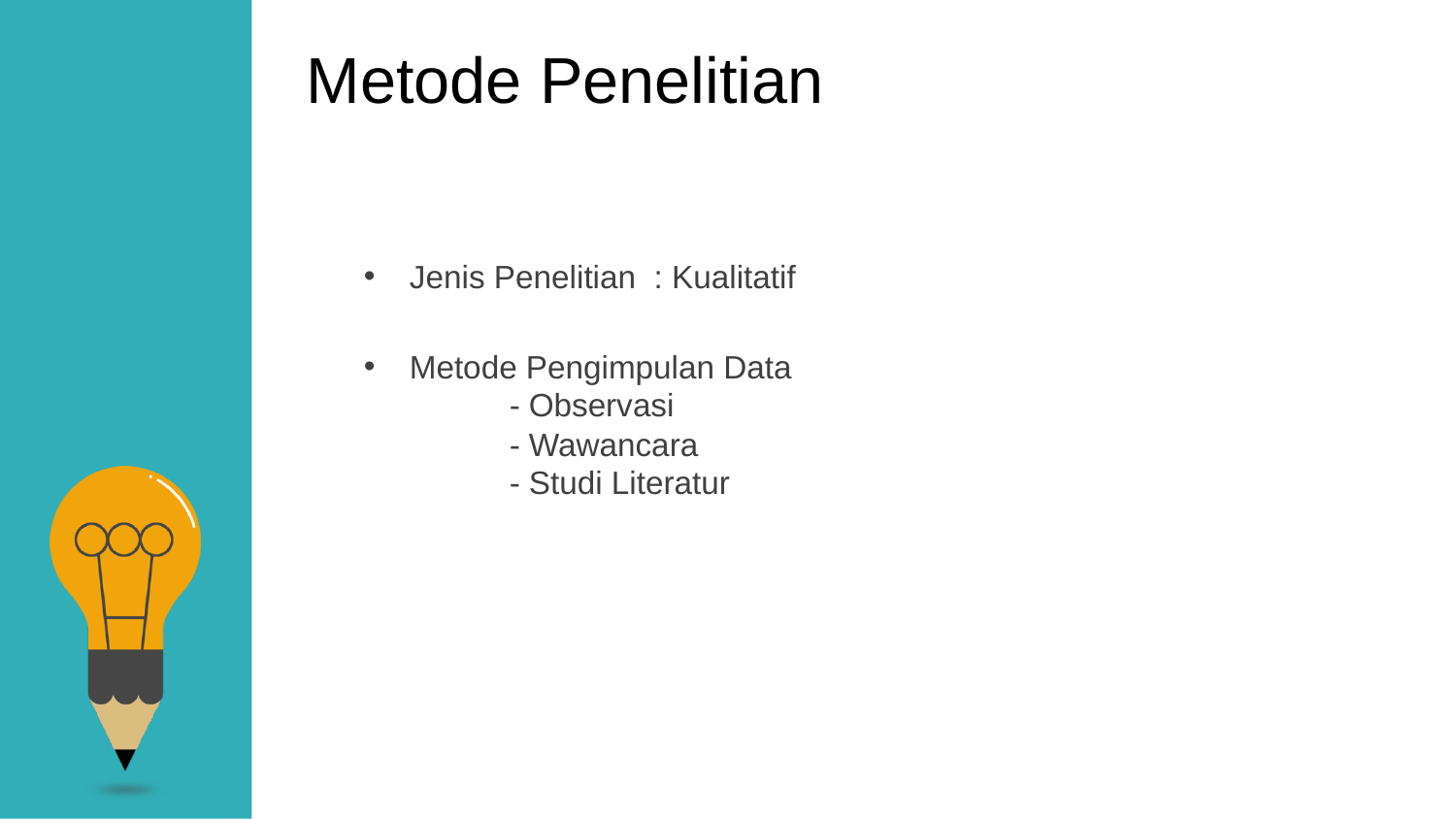

Metode Penelitian
Jenis Penelitian  : Kualitatif
Metode Pengimpulan Data
	- Observasi
	- Wawancara
	- Studi Literatur